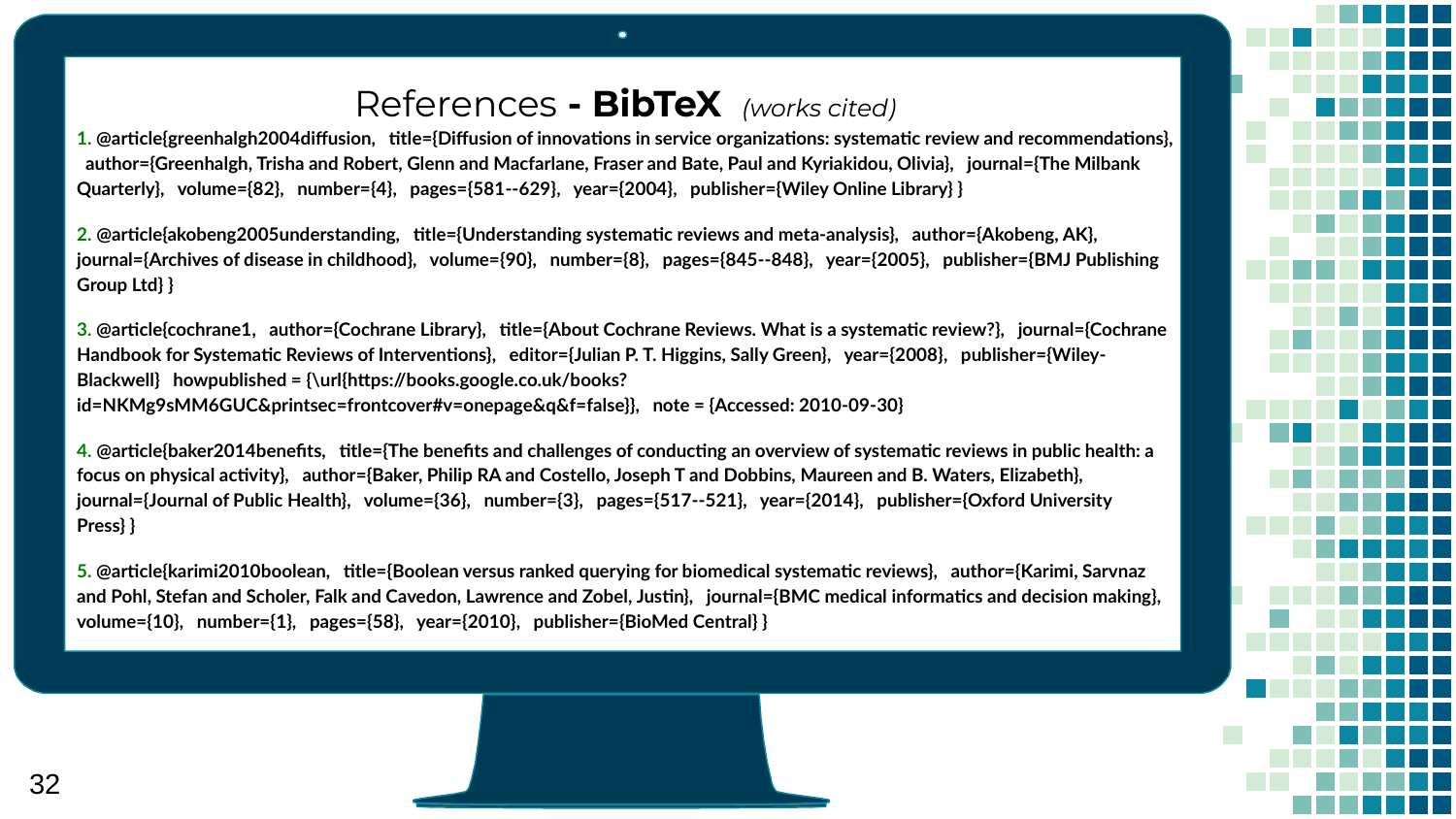

References - BibTeX  (works cited)
1. @article{greenhalgh2004diffusion,   title={Diffusion of innovations in service organizations: systematic review and recommendations},   author={Greenhalgh, Trisha and Robert, Glenn and Macfarlane, Fraser and Bate, Paul and Kyriakidou, Olivia},   journal={The Milbank Quarterly},   volume={82},   number={4},   pages={581--629},   year={2004},   publisher={Wiley Online Library} }
2. @article{akobeng2005understanding,   title={Understanding systematic reviews and meta-analysis},   author={Akobeng, AK},   journal={Archives of disease in childhood},   volume={90},   number={8},   pages={845--848},   year={2005},   publisher={BMJ Publishing Group Ltd} }
3. @article{cochrane1,   author={Cochrane Library},   title={About Cochrane Reviews. What is a systematic review?},   journal={Cochrane Handbook for Systematic Reviews of Interventions},   editor={Julian P. T. Higgins, Sally Green},   year={2008},   publisher={Wiley-Blackwell}   howpublished = {\url{https://books.google.co.uk/books?id=NKMg9sMM6GUC&printsec=frontcover#v=onepage&q&f=false}},   note = {Accessed: 2010-09-30}
4. @article{baker2014benefits,   title={The benefits and challenges of conducting an overview of systematic reviews in public health: a focus on physical activity},   author={Baker, Philip RA and Costello, Joseph T and Dobbins, Maureen and B. Waters, Elizabeth},   journal={Journal of Public Health},   volume={36},   number={3},   pages={517--521},   year={2014},   publisher={Oxford University Press} }
5. @article{karimi2010boolean,   title={Boolean versus ranked querying for biomedical systematic reviews},   author={Karimi, Sarvnaz and Pohl, Stefan and Scholer, Falk and Cavedon, Lawrence and Zobel, Justin},   journal={BMC medical informatics and decision making},   volume={10},   number={1},   pages={58},   year={2010},   publisher={BioMed Central} }

32